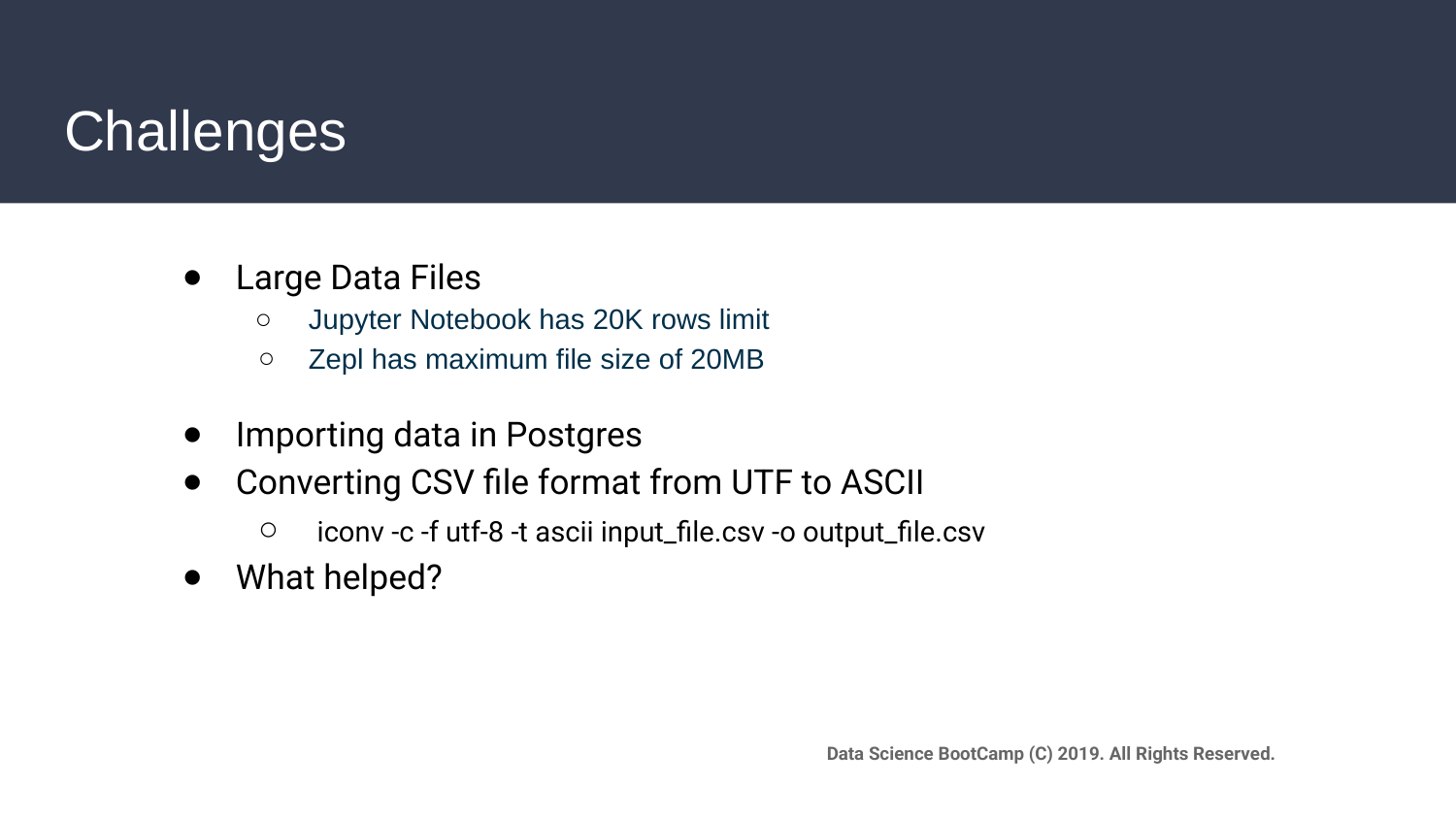

# Challenges
Large Data Files
Jupyter Notebook has 20K rows limit
Zepl has maximum file size of 20MB
Importing data in Postgres
Converting CSV file format from UTF to ASCII
 iconv -c -f utf-8 -t ascii input_file.csv -o output_file.csv
What helped?

Data Science BootCamp (C) 2019. All Rights Reserved.